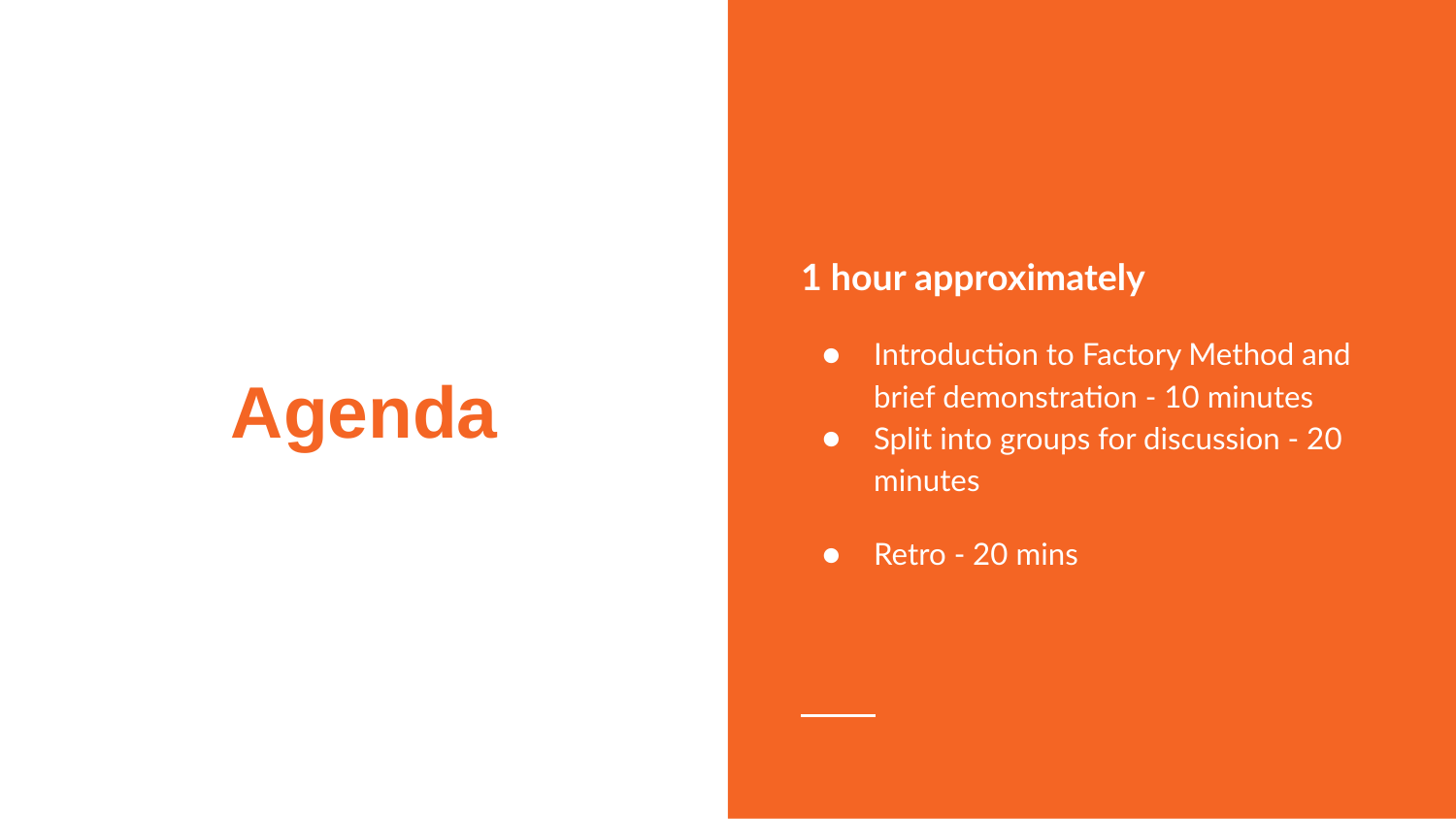

1 hour approximately
Introduction to Factory Method and brief demonstration - 10 minutes
Split into groups for discussion - 20 minutes
Retro - 20 mins
# Agenda